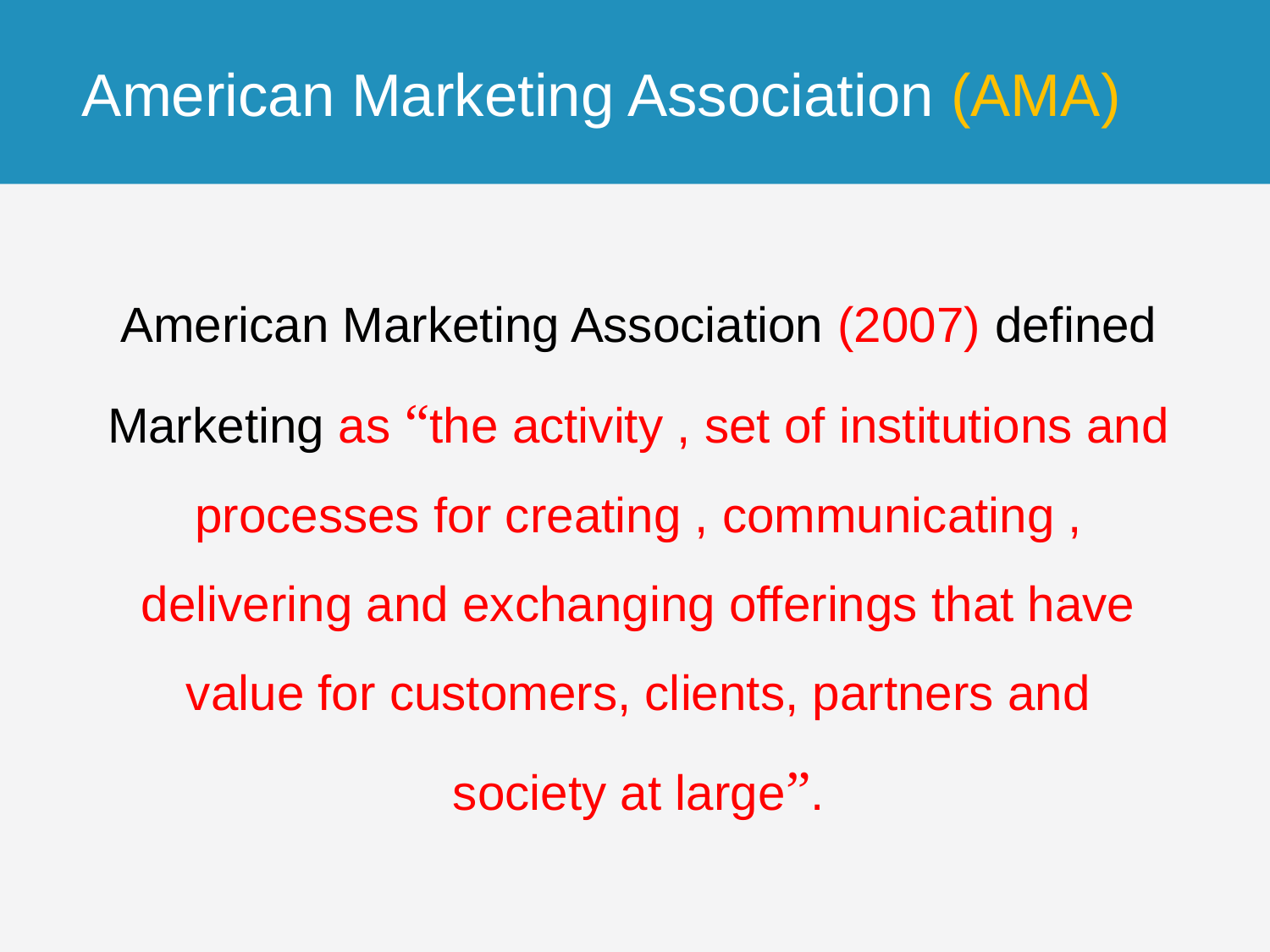

# American Marketing Association (AMA)
American Marketing Association (2007) defined Marketing as “the activity , set of institutions and processes for creating , communicating , delivering and exchanging offerings that have value for customers, clients, partners and society at large”.